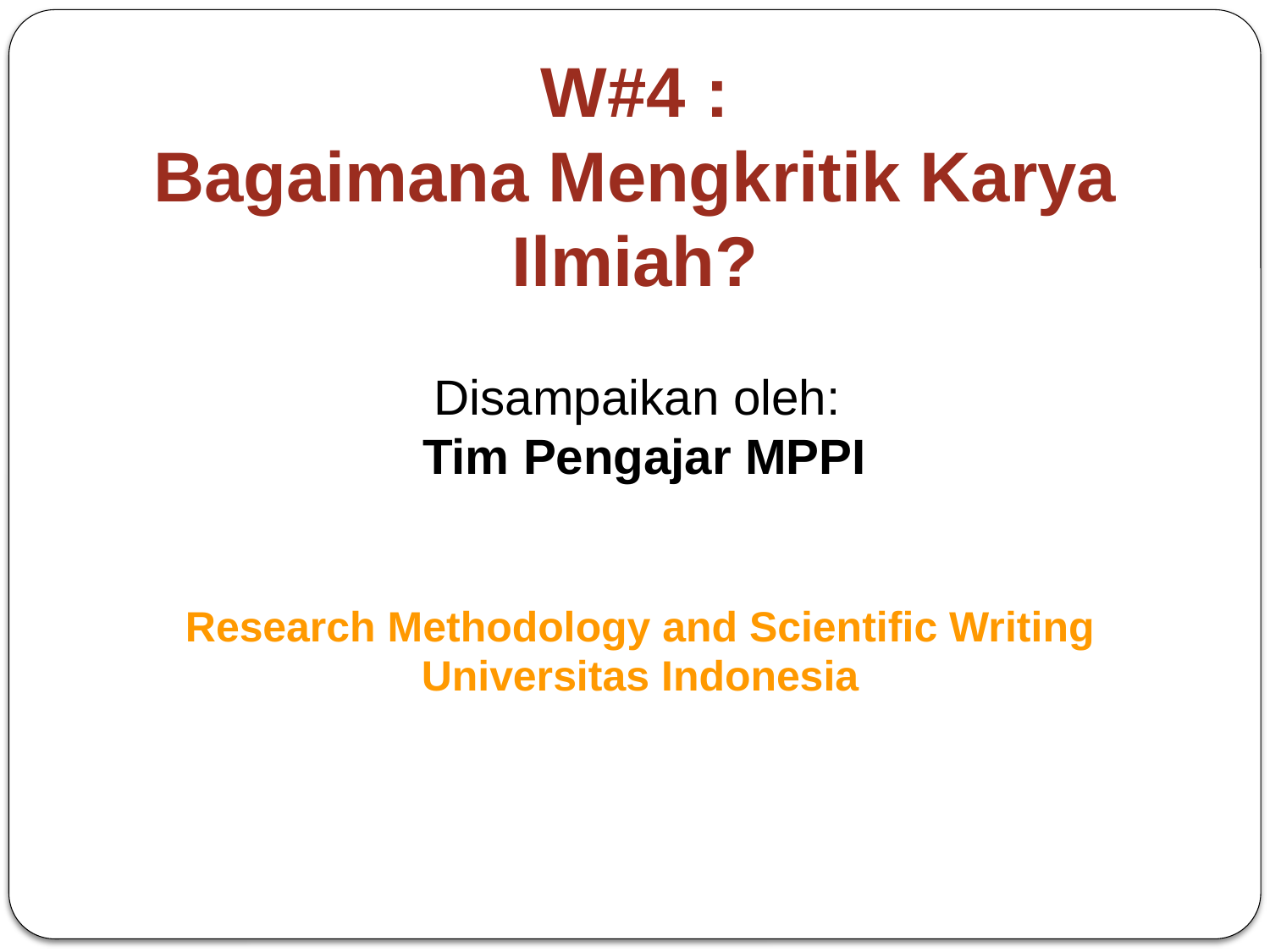

W#4 :
Bagaimana Mengkritik Karya Ilmiah?
Disampaikan oleh:
Tim Pengajar MPPI
Research Methodology and Scientific Writing
Universitas Indonesia